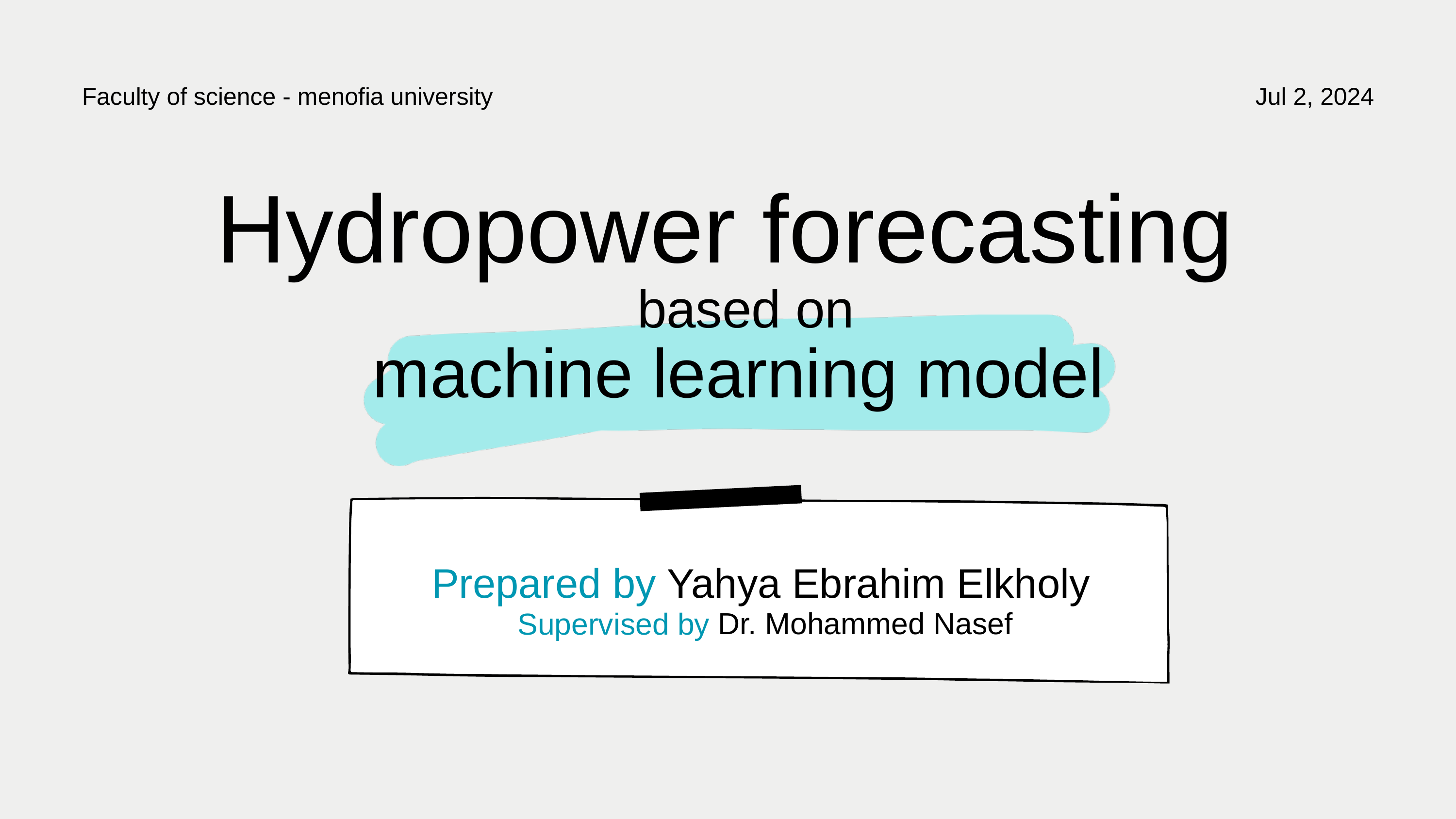

Faculty of science - menofia university
Jul 2, 2024
Hydropower forecasting
 based on
machine learning model

 Prepared by Yahya Ebrahim Elkholy
 Supervised by Dr. Mohammed Nasef